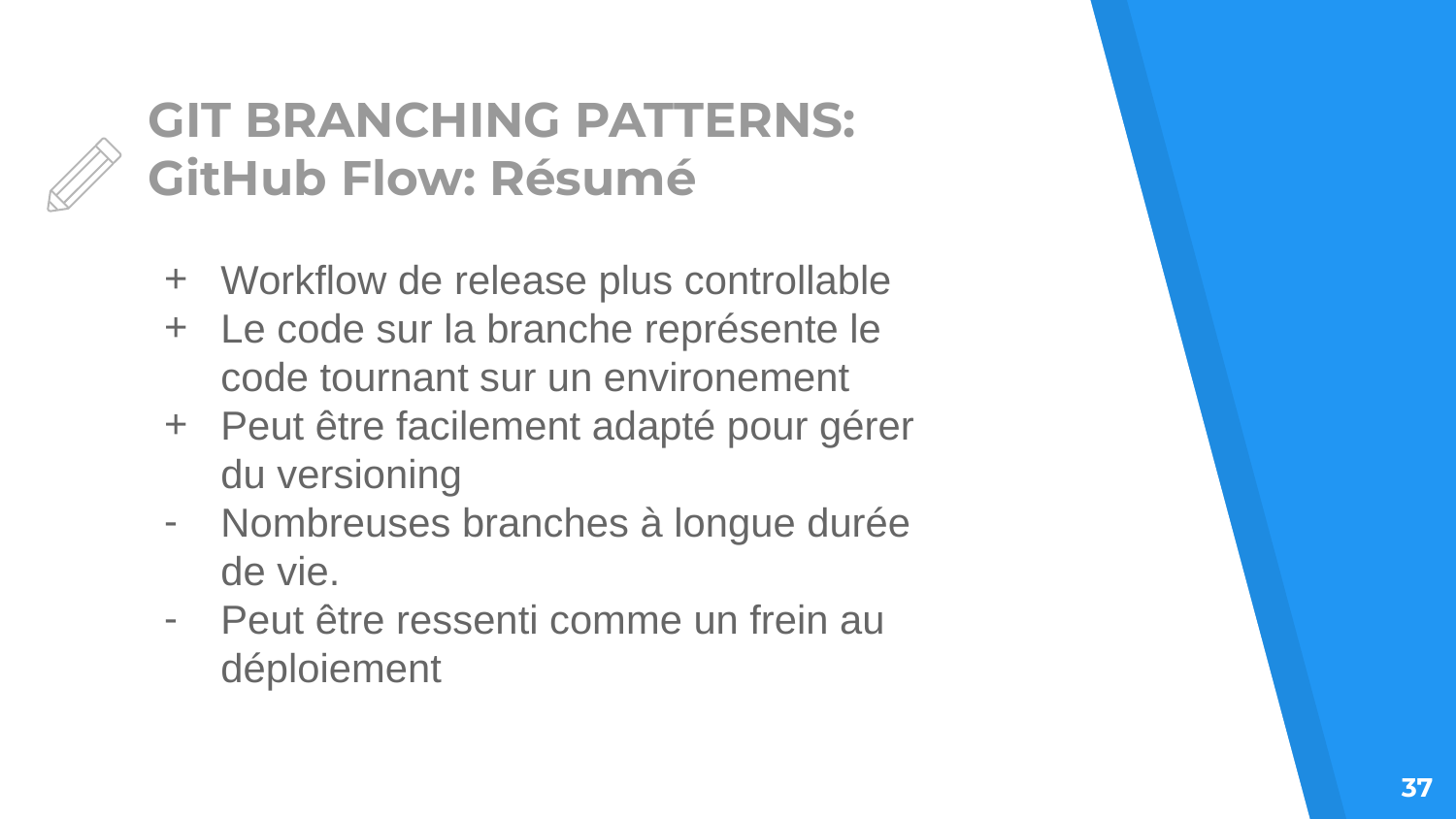

# GIT BRANCHING PATTERNS:
GitHub Flow: Résumé
Workflow de release plus controllable
Le code sur la branche représente le code tournant sur un environement
Peut être facilement adapté pour gérer du versioning
Nombreuses branches à longue durée de vie.
Peut être ressenti comme un frein au déploiement
37